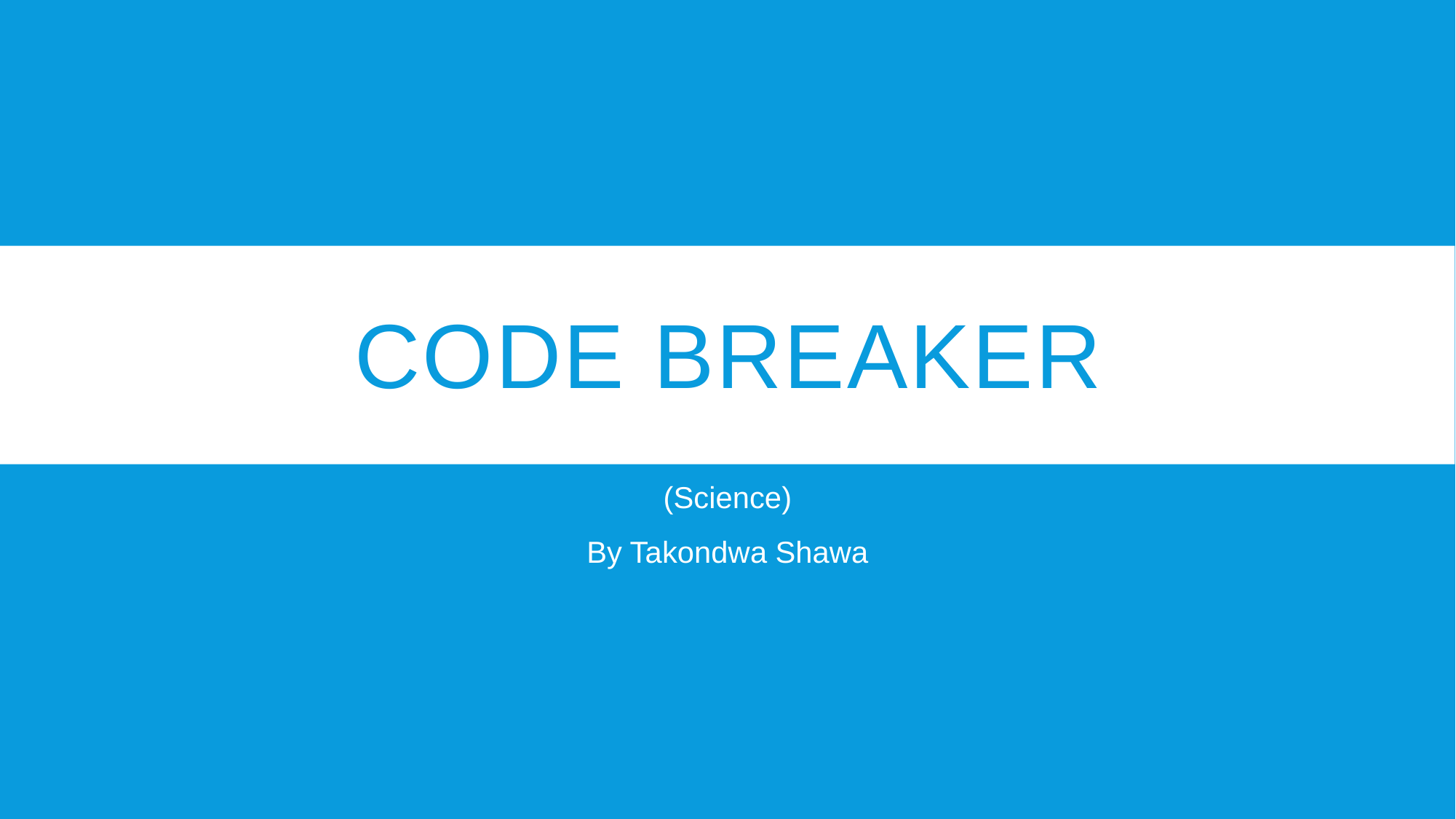

# CODE BREAKER
(Science)
By Takondwa Shawa